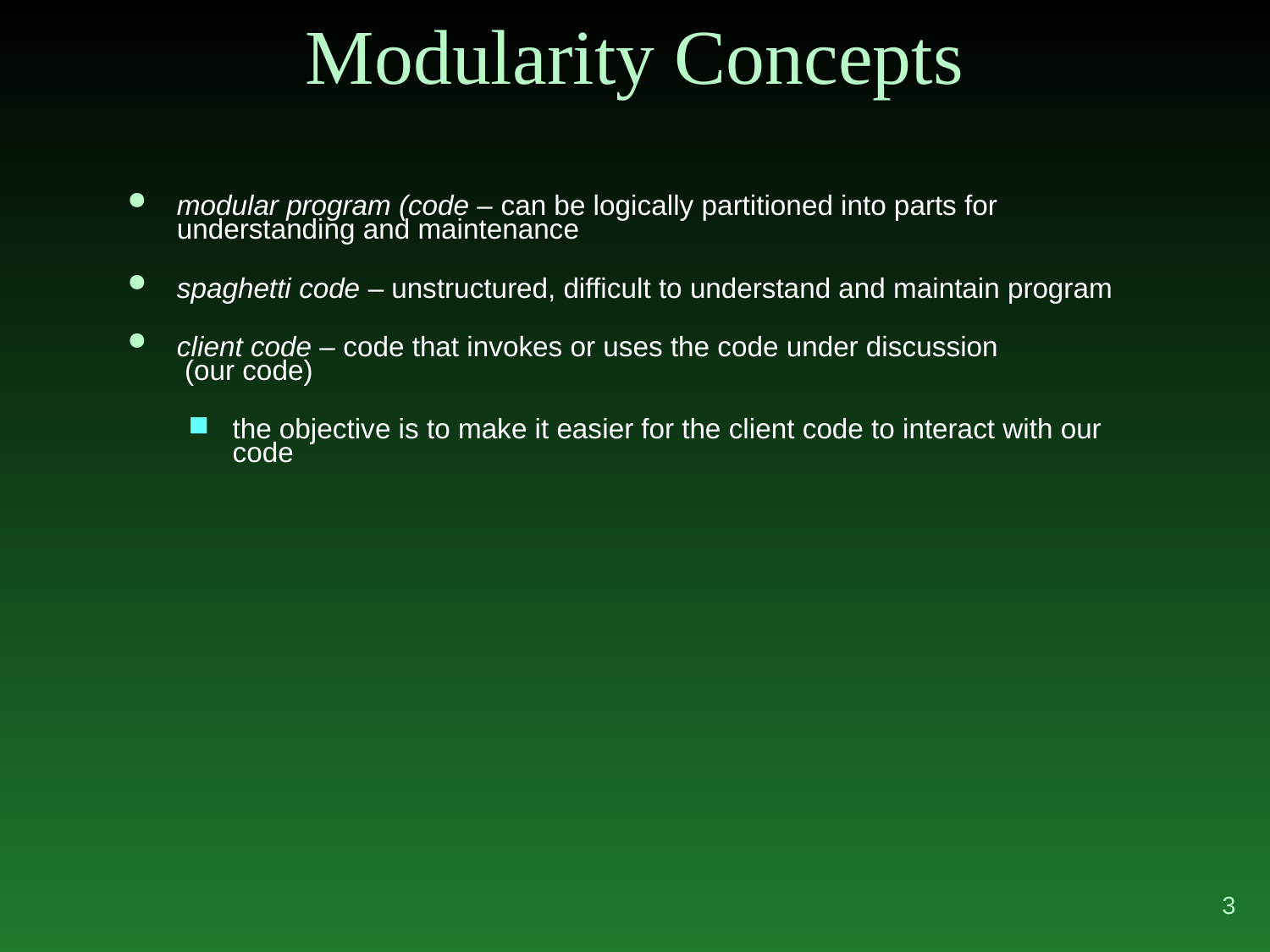

# Modularity Concepts
modular program (code – can be logically partitioned into parts for understanding and maintenance

spaghetti code – unstructured, difficult to understand and maintain program

client code – code that invokes or uses the code under discussion
 (our code)

the objective is to make it easier for the client code to interact with our code

3